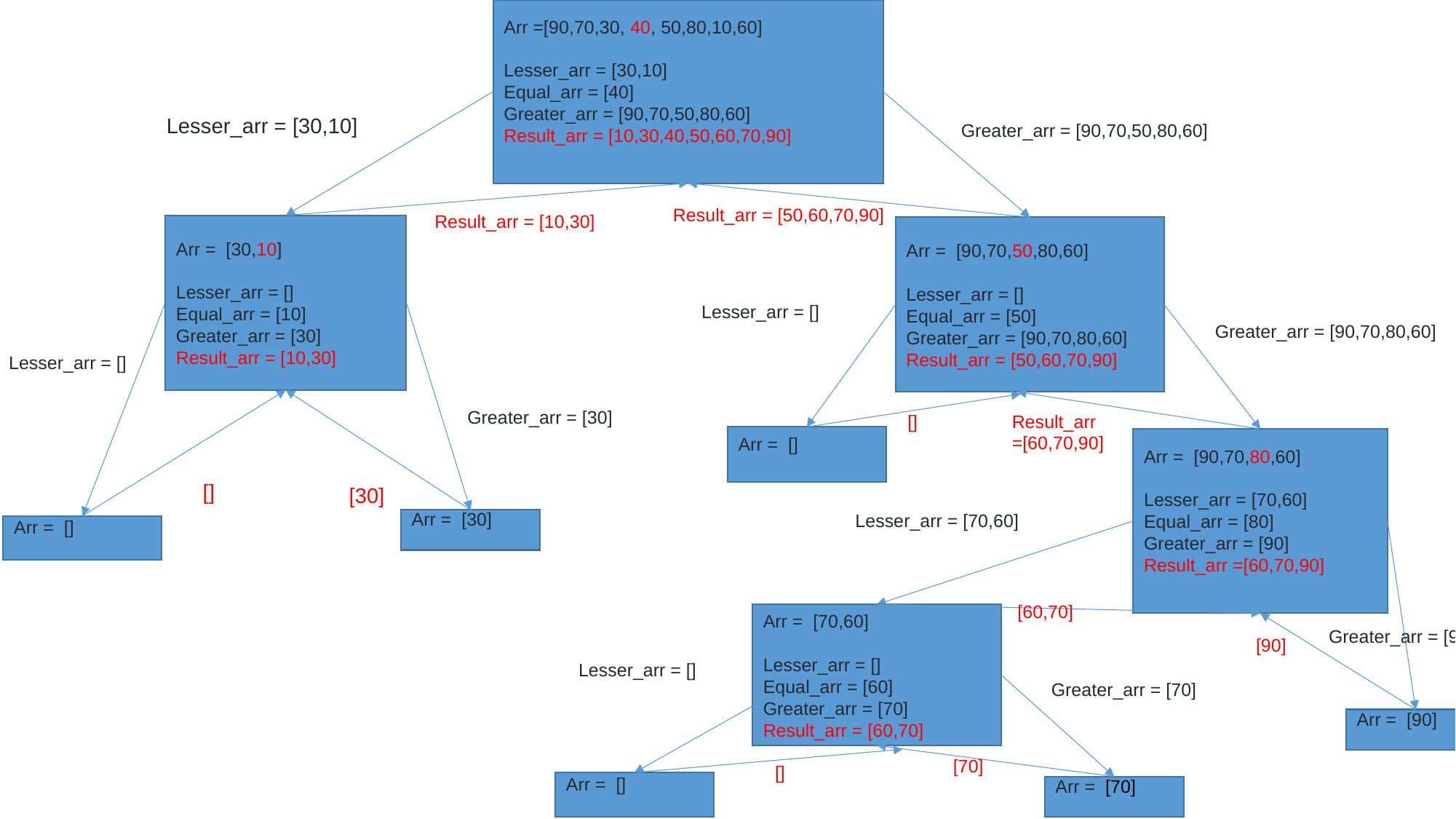

Arr =[90,70,30, 40, 50,80,10,60]

Lesser_arr = [30,10]
Equal_arr = [40]
Greater_arr = [90,70,50,80,60]
Result_arr = [10,30,40,50,60,70,90]

Lesser_arr = [30,10]
Greater_arr = [90,70,50,80,60]
Result_arr = [50,60,70,90]
Result_arr = [10,30]
Arr =  [30,10]

Lesser_arr = []
Equal_arr = [10]
Greater_arr = [30]
Result_arr = [10,30]
Arr =  [90,70,50,80,60]

Lesser_arr = []
Equal_arr = [50]
Greater_arr = [90,70,80,60]
Result_arr = [50,60,70,90]
Lesser_arr = []
Greater_arr = [90,70,80,60]
Lesser_arr = []
Greater_arr = [30]
Result_arr =[60,70,90]
[]
Arr =  []

Arr =  [90,70,80,60]

Lesser_arr = [70,60]
Equal_arr = [80]
Greater_arr = [90]
Result_arr =[60,70,90]

[]
[30]
Lesser_arr = [70,60]
Arr =  [30]

Arr =  []

[60,70]
Arr =  [70,60]

Lesser_arr = []
Equal_arr = [60]
Greater_arr = [70]
Result_arr = [60,70]
Greater_arr = [90]
[90]
Lesser_arr = []
Greater_arr = [70]
Arr =  [90]

[70]
[]
Arr =  []

Arr =  [70]